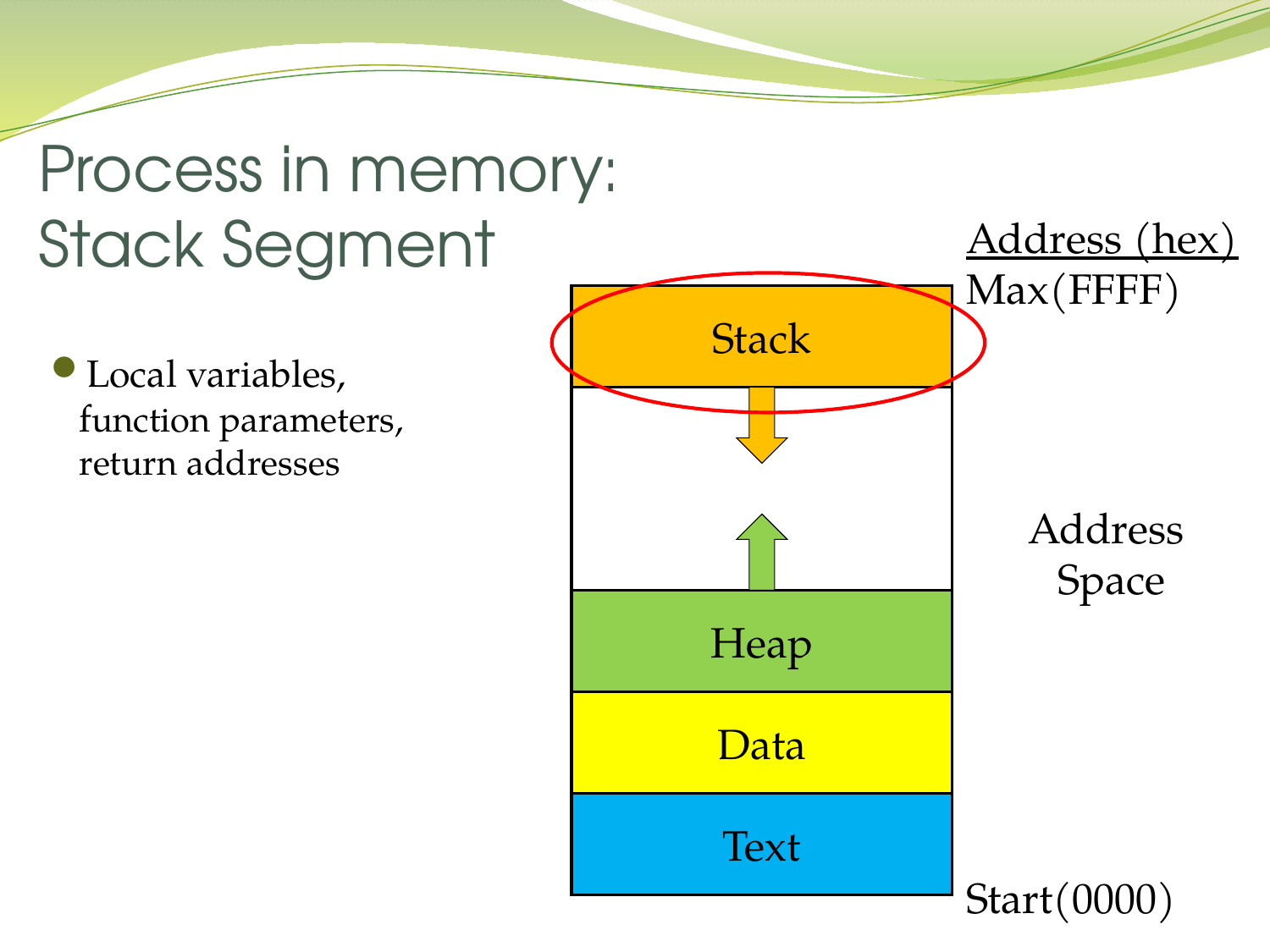

# Process in memory: Stack Segment
Address (hex)
Max(FFFF)

Start(0000)

Stack
Local variables, function parameters, return addresses

Address
Space

Heap
Data
Text